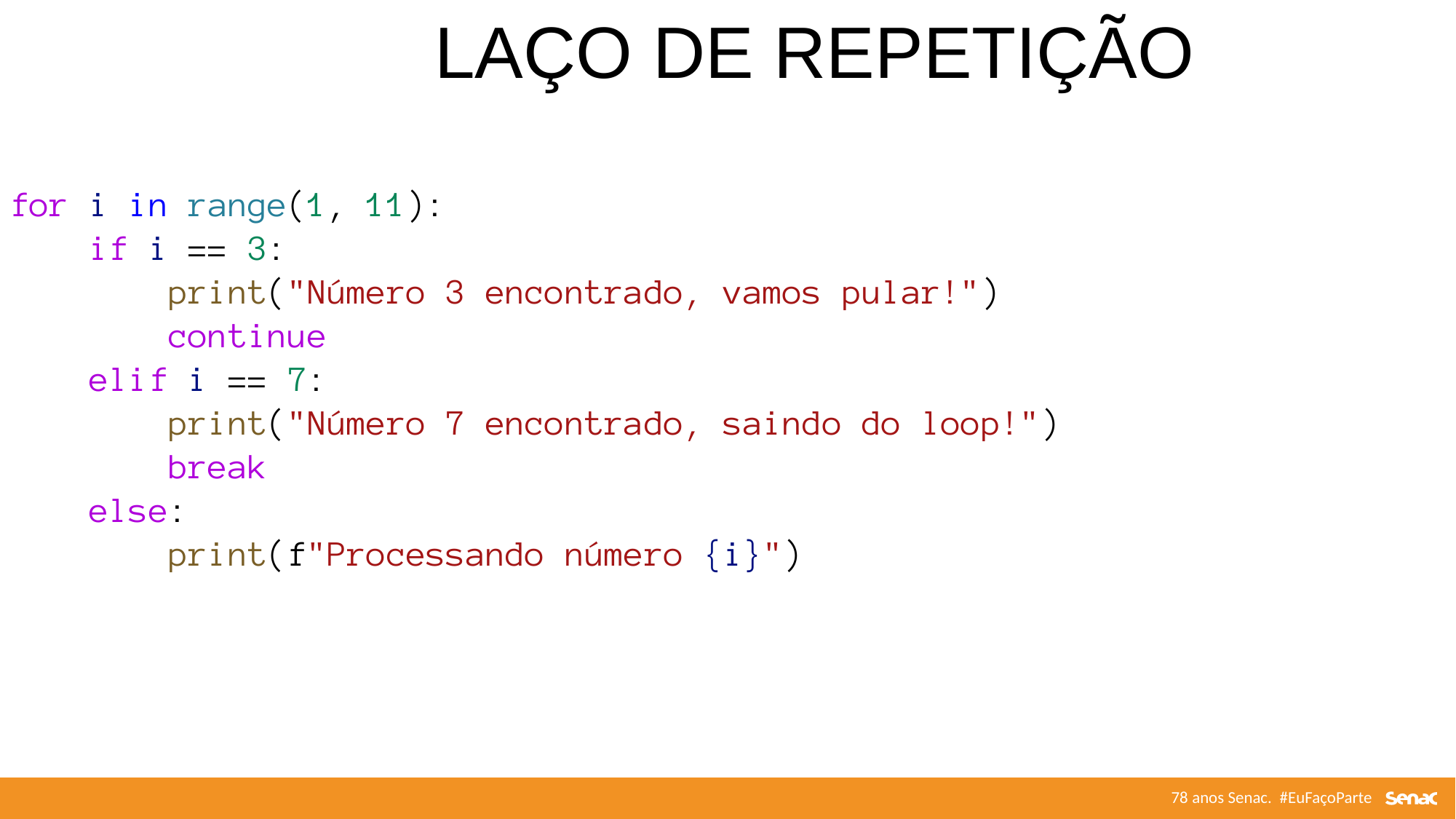

LAÇO DE REPETIÇÃO

for i in range(1, 11):
    if i == 3:
        print("Número 3 encontrado, vamos pular!")
        continue
    elif i == 7:
        print("Número 7 encontrado, saindo do loop!")
        break
    else:
        print(f"Processando número {i}")